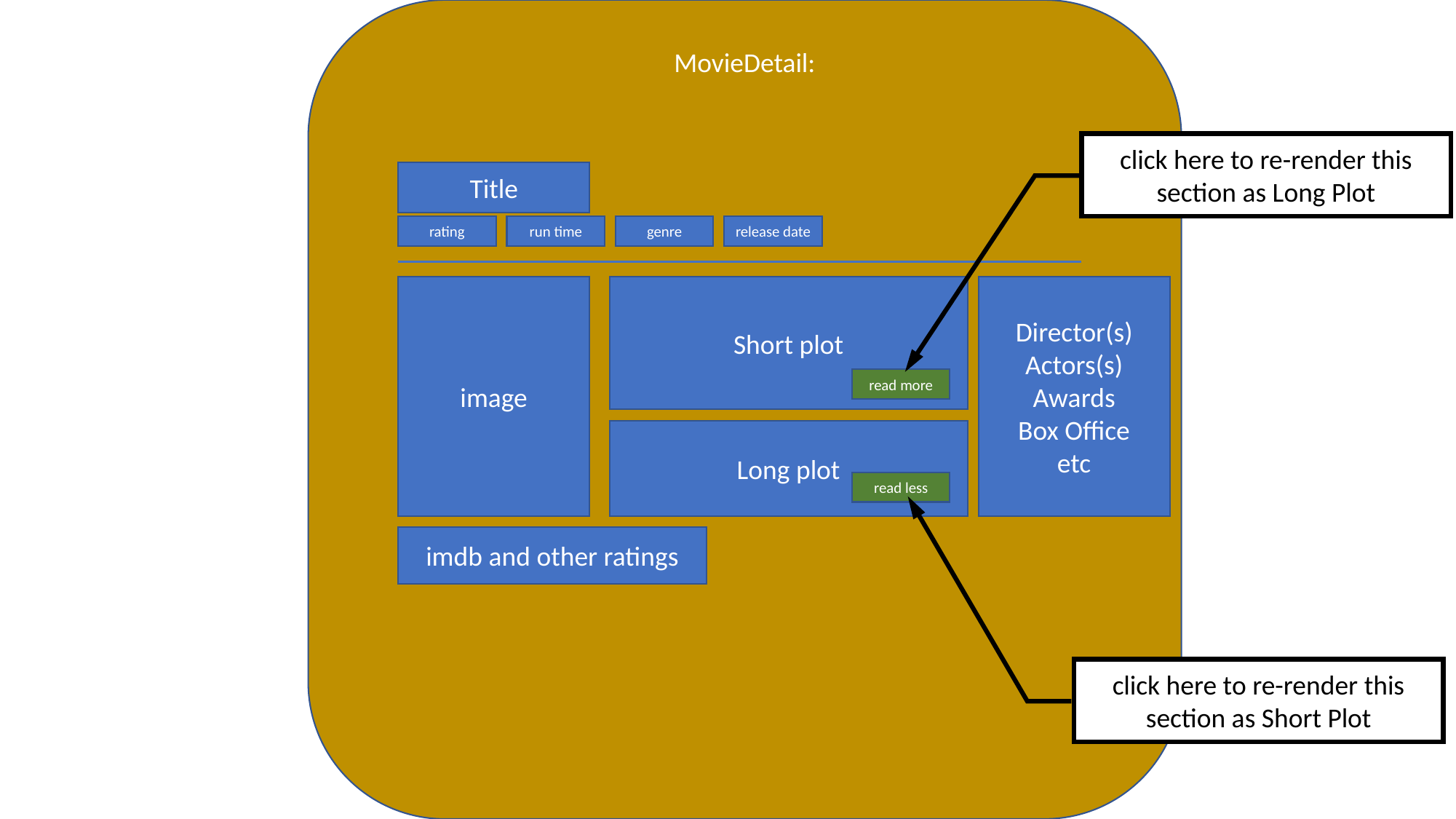

MovieDetail:

click here to re-render this section as Long Plot
Title
rating
run time
genre
release date
image
Short plot
Director(s)
Actors(s)
Awards
Box Office
etc
read more
Long plot
read less
imdb and other ratings
click here to re-render this section as Short Plot